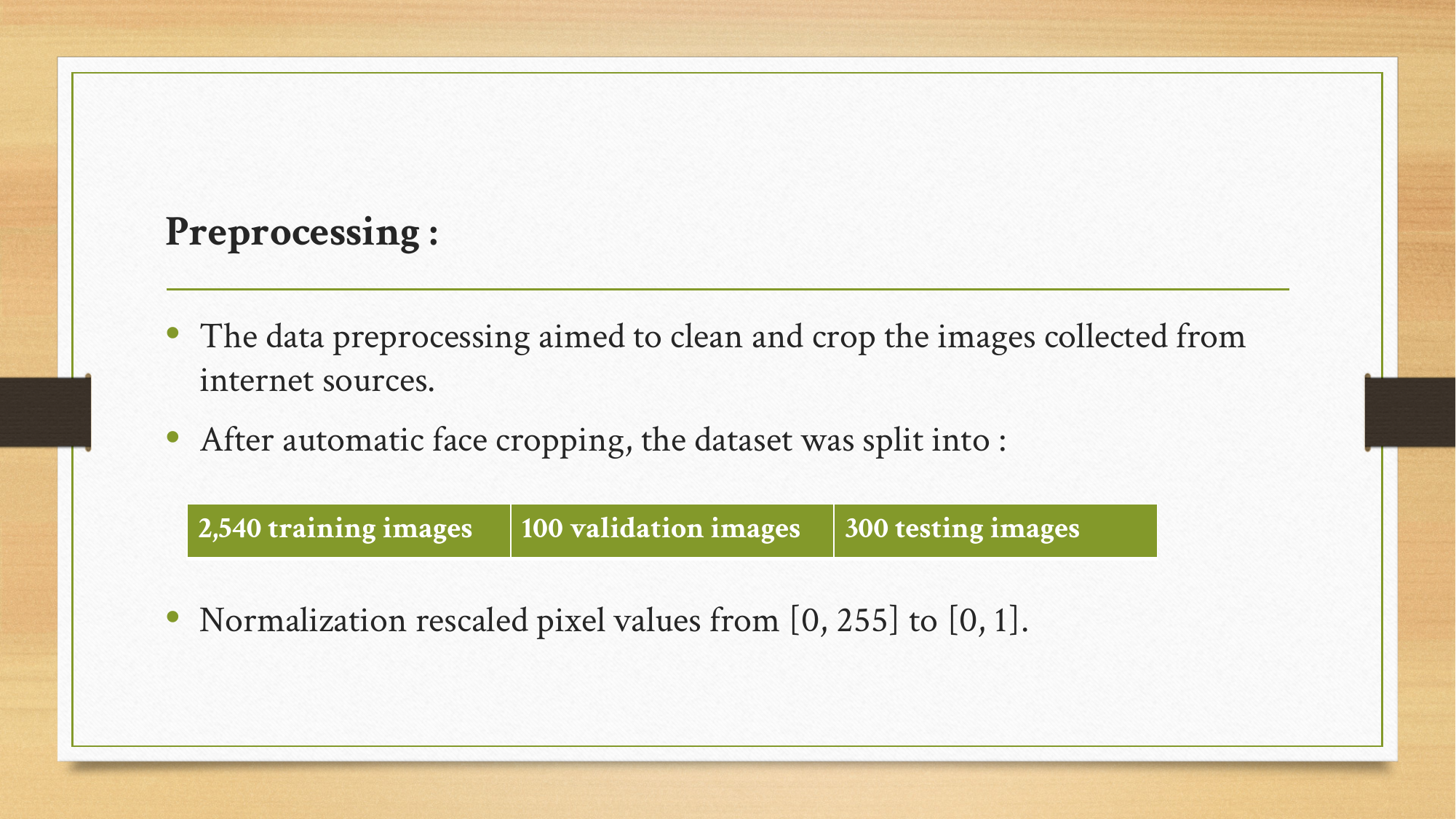

# Preprocessing :
The data preprocessing aimed to clean and crop the images collected from internet sources.
After automatic face cropping, the dataset was split into :

Normalization rescaled pixel values from [0, 255] to [0, 1].

| 2,540 training images | 100 validation images | 300 testing images |
| --- | --- | --- |